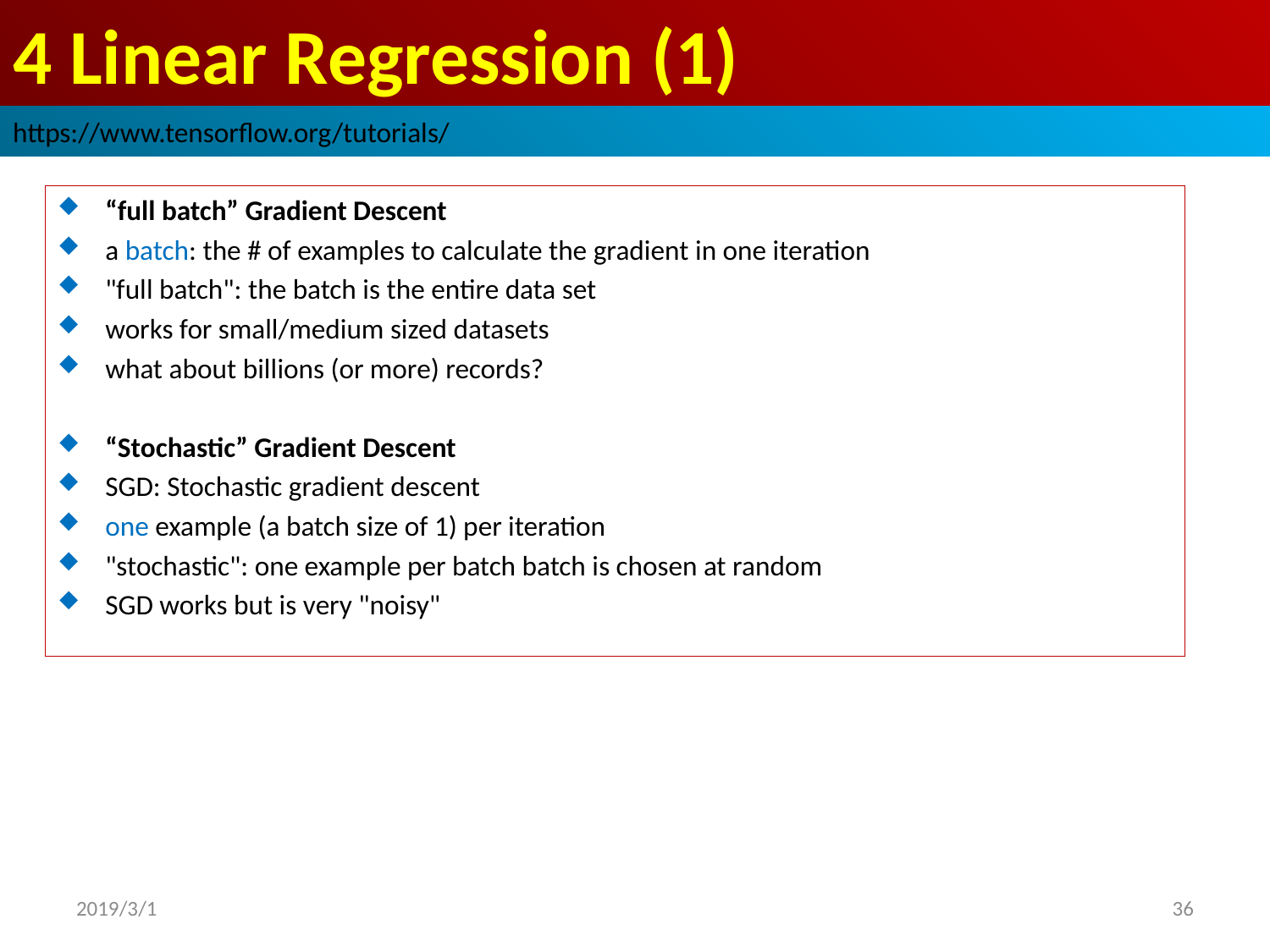

# 4 Linear Regression (1)
https://www.tensorflow.org/tutorials/
“full batch” Gradient Descent
a batch: the # of examples to calculate the gradient in one iteration
"full batch": the batch is the entire data set
works for small/medium sized datasets
what about billions (or more) records?

“Stochastic” Gradient Descent
SGD: Stochastic gradient descent
one example (a batch size of 1) per iteration
"stochastic": one example per batch batch is chosen at random
SGD works but is very "noisy"

2019/3/1
36